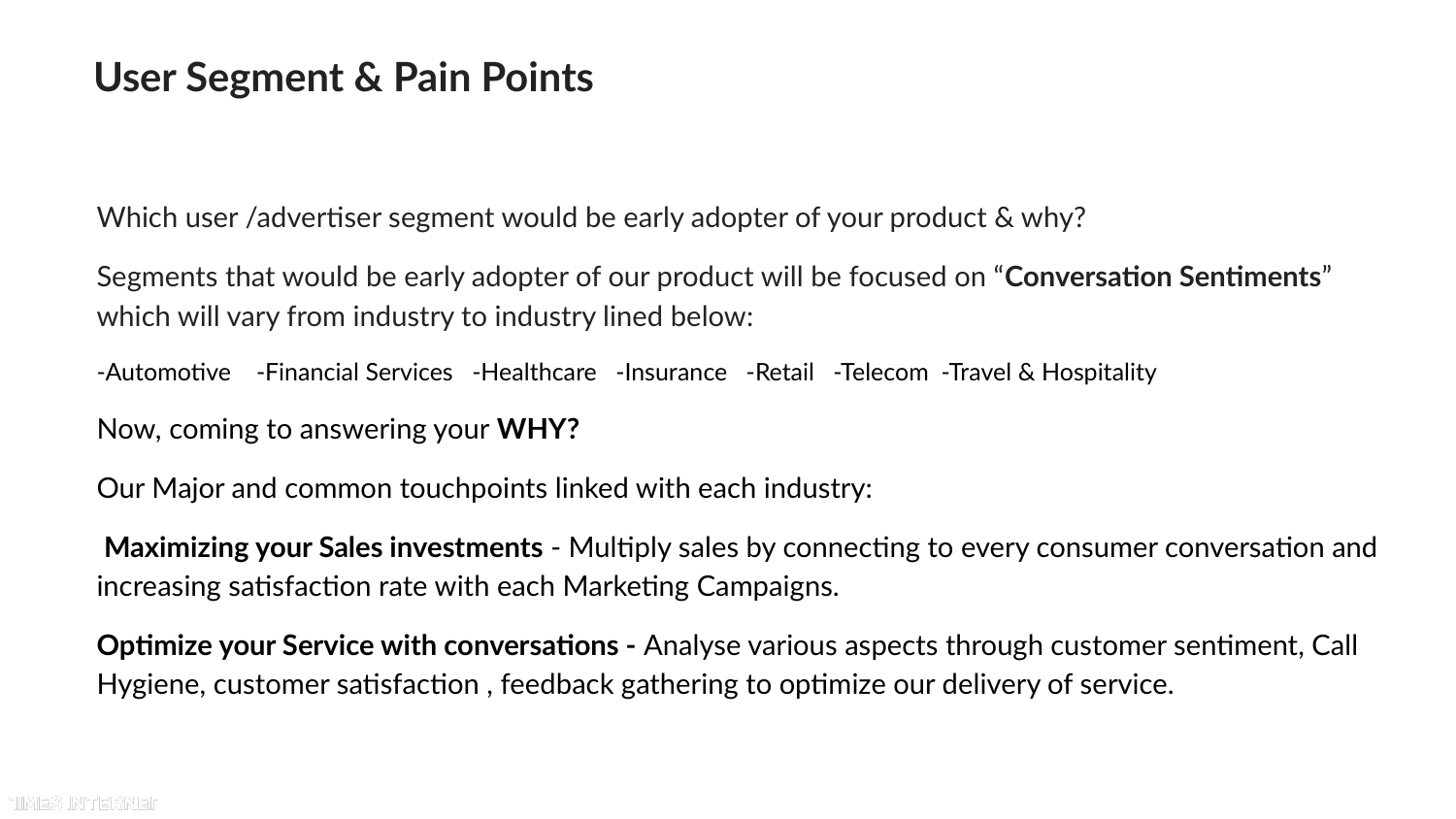

# User Segment & Pain Points
Which user /advertiser segment would be early adopter of your product & why?
Segments that would be early adopter of our product will be focused on “Conversation Sentiments” which will vary from industry to industry lined below:
-Automotive    -Financial Services   -Healthcare   -Insurance   -Retail   -Telecom  -Travel & Hospitality
Now, coming to answering your WHY?
Our Major and common touchpoints linked with each industry:
 Maximizing your Sales investments - Multiply sales by connecting to every consumer conversation and increasing satisfaction rate with each Marketing Campaigns.
Optimize your Service with conversations - Analyse various aspects through customer sentiment, Call Hygiene, customer satisfaction , feedback gathering to optimize our delivery of service.

As “Customer Satisfaction” is important for any business because it helps retaining customers and extracts more value from them.